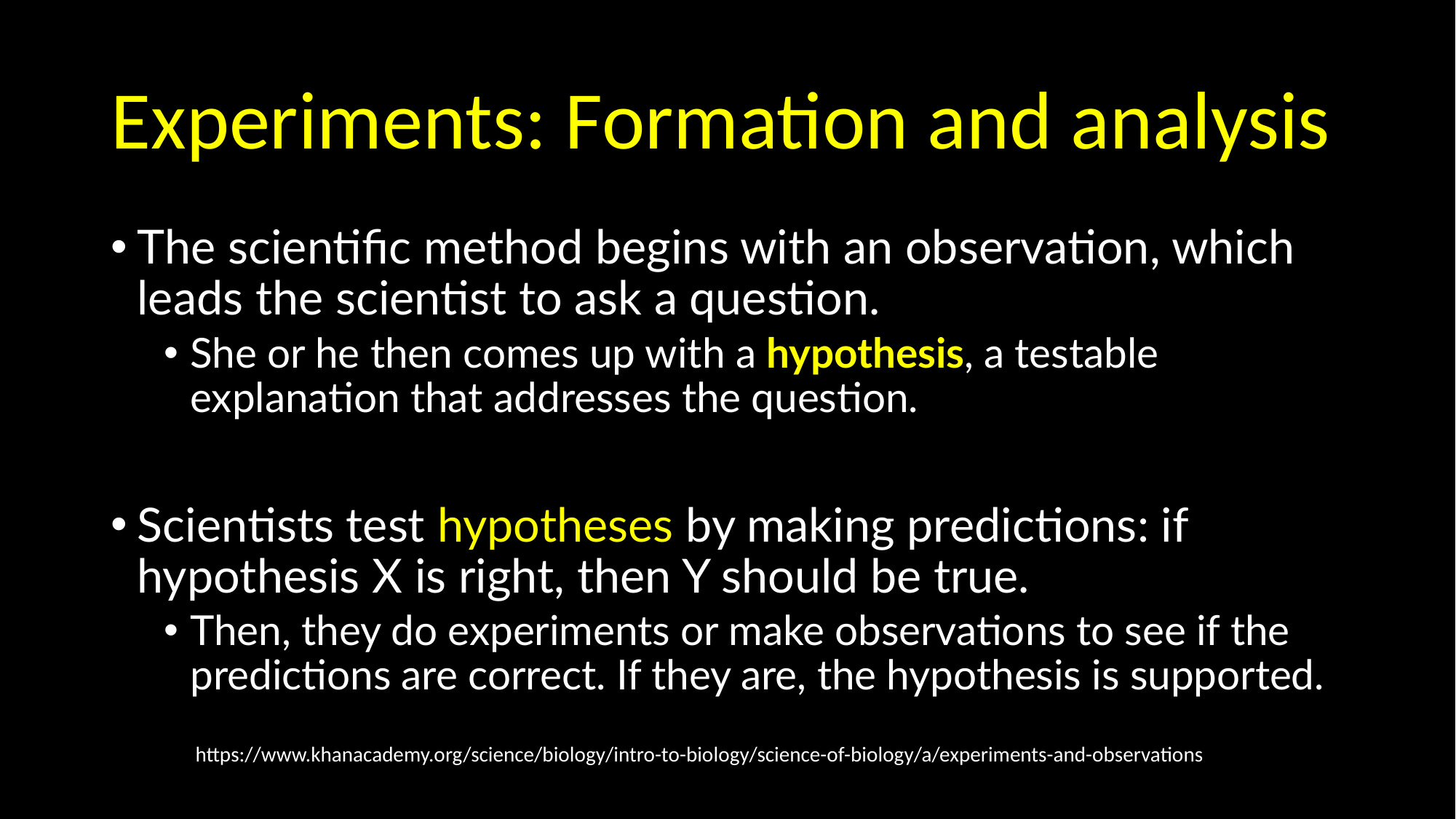

# Experiments: Formation and analysis
The scientific method begins with an observation, which leads the scientist to ask a question.
She or he then comes up with a hypothesis, a testable explanation that addresses the question.

Scientists test hypotheses by making predictions: if hypothesis X is right, then Y should be true.
Then, they do experiments or make observations to see if the predictions are correct. If they are, the hypothesis is supported.
https://www.khanacademy.org/science/biology/intro-to-biology/science-of-biology/a/experiments-and-observations